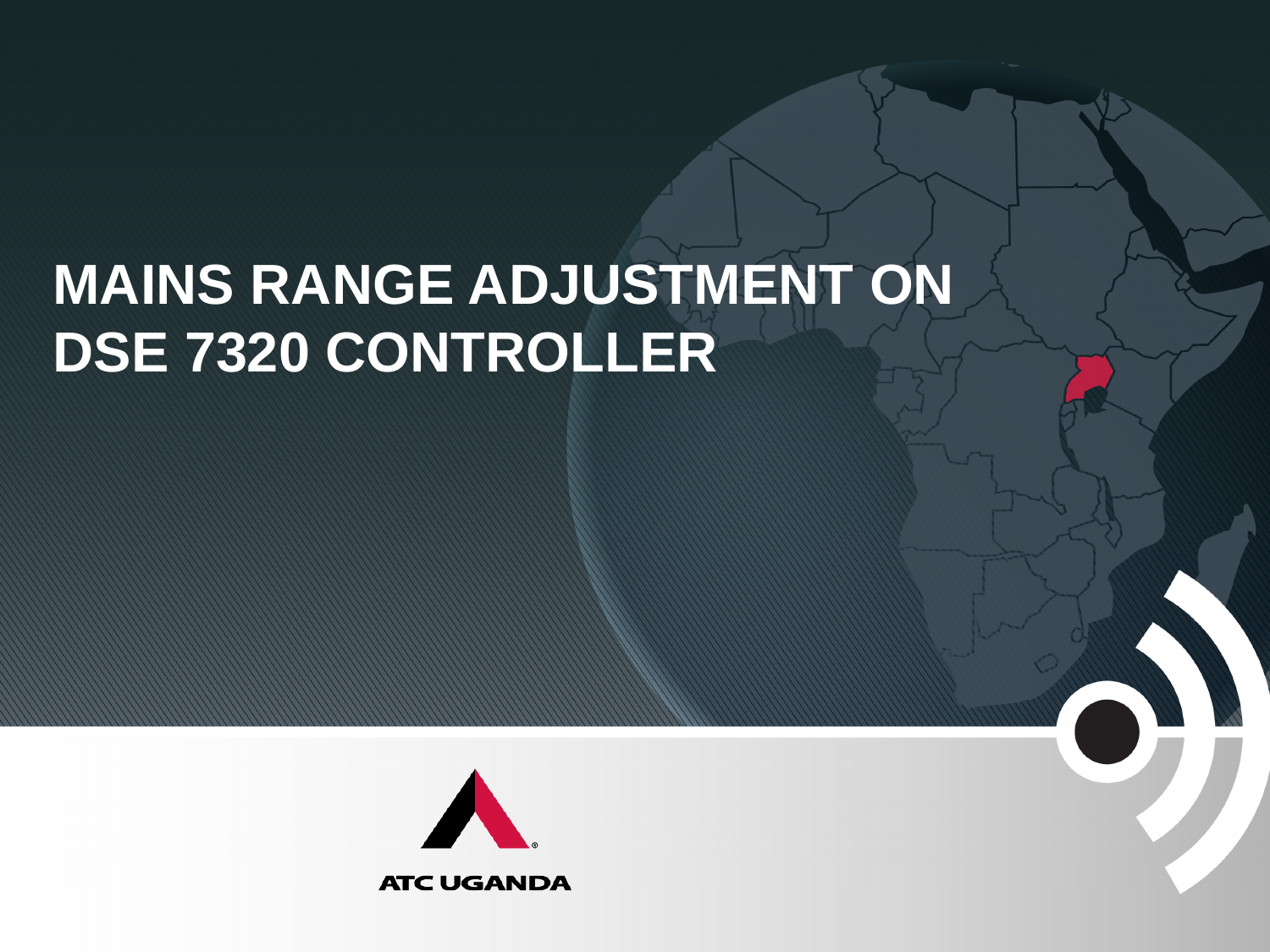

# MAINS RANGE ADJUSTMENT ON DSE 7320 CONTROLLER